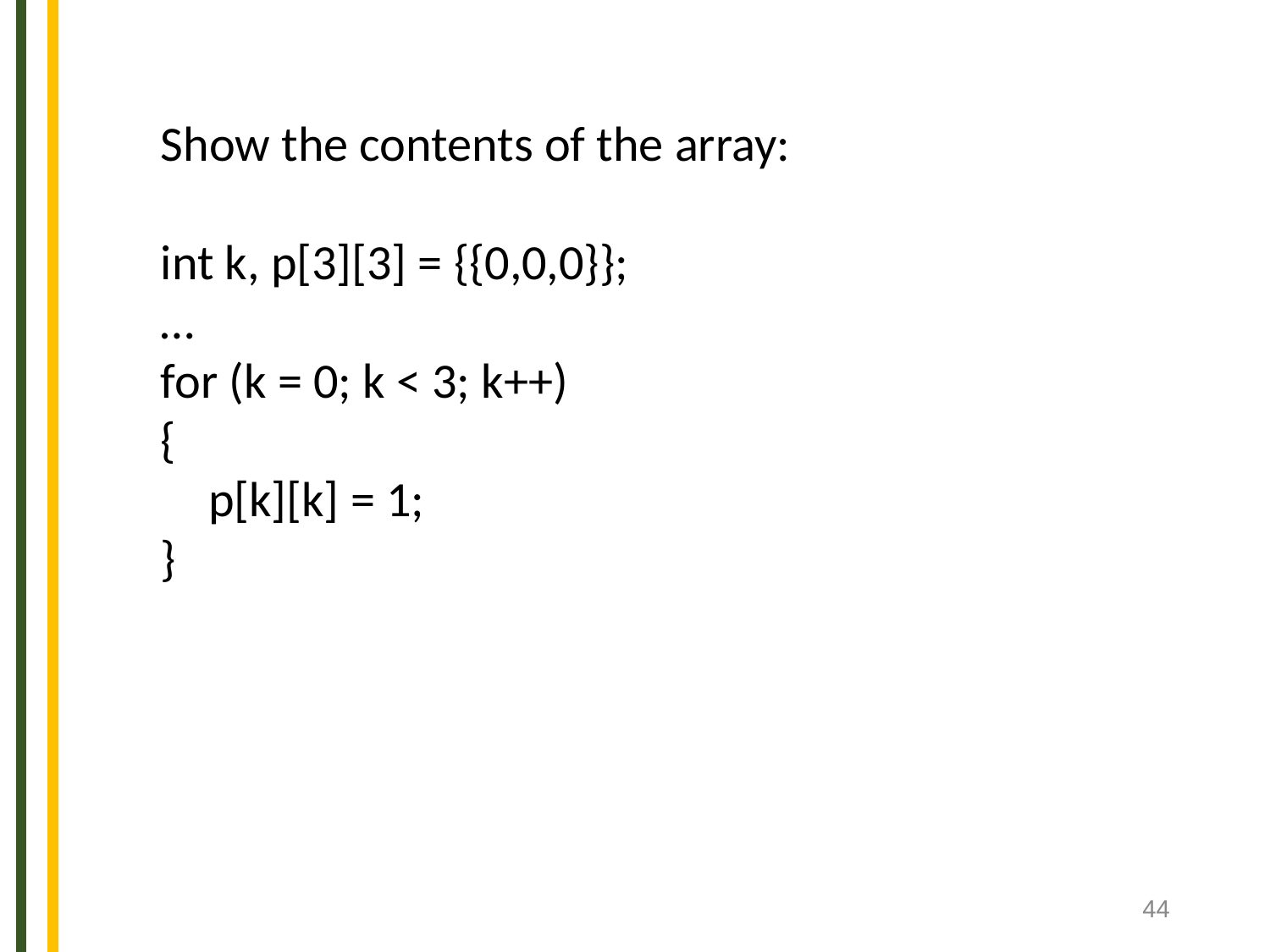

Show the contents of the array:

int k, p[3][3] = {{0,0,0}};
…
for (k = 0; k < 3; k++)
{
	p[k][k] = 1;
}

44